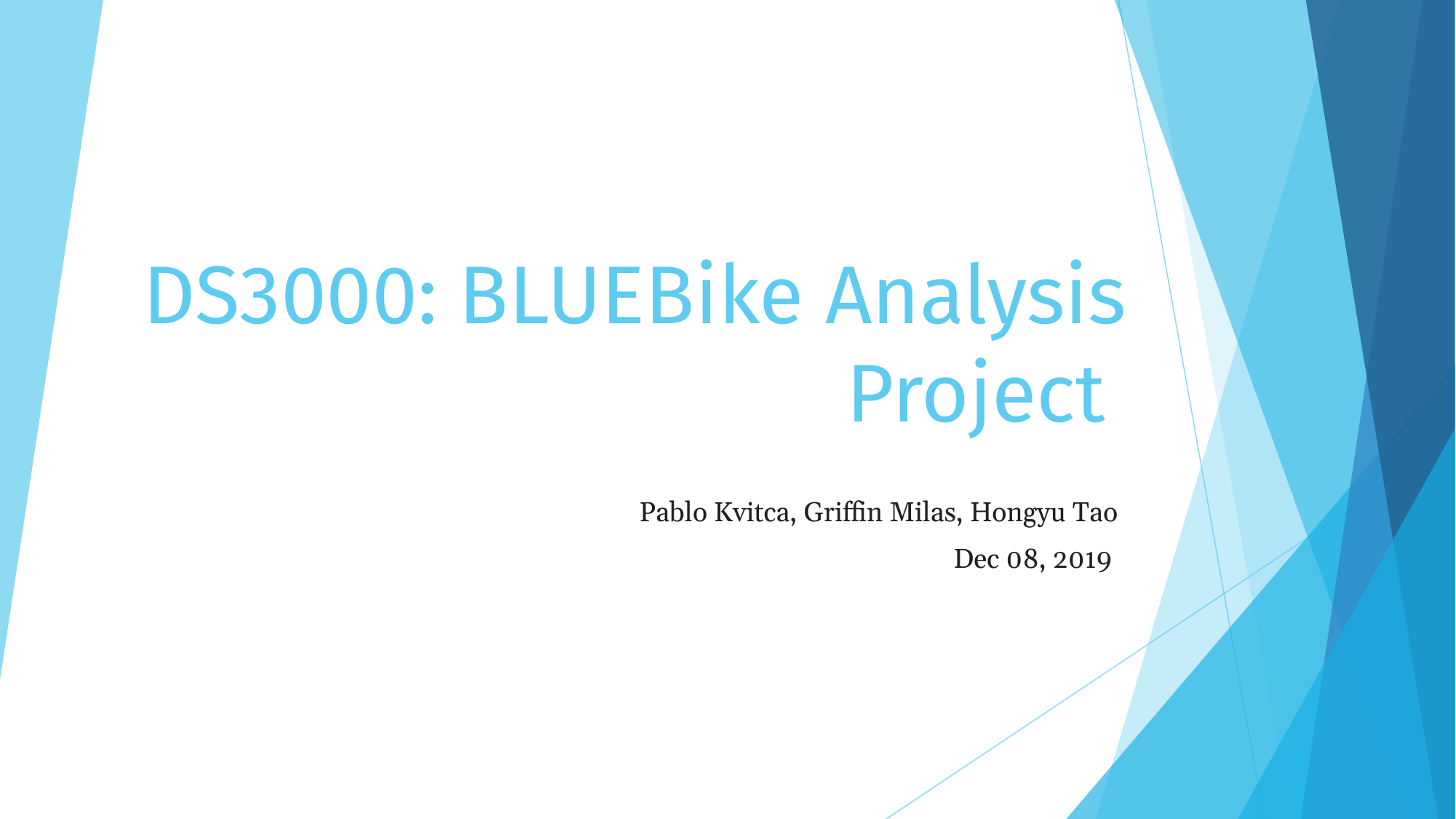

# DS3000: BLUEBike Analysis Project
Pablo Kvitca, Griffin Milas, Hongyu Tao
Dec 08, 2019